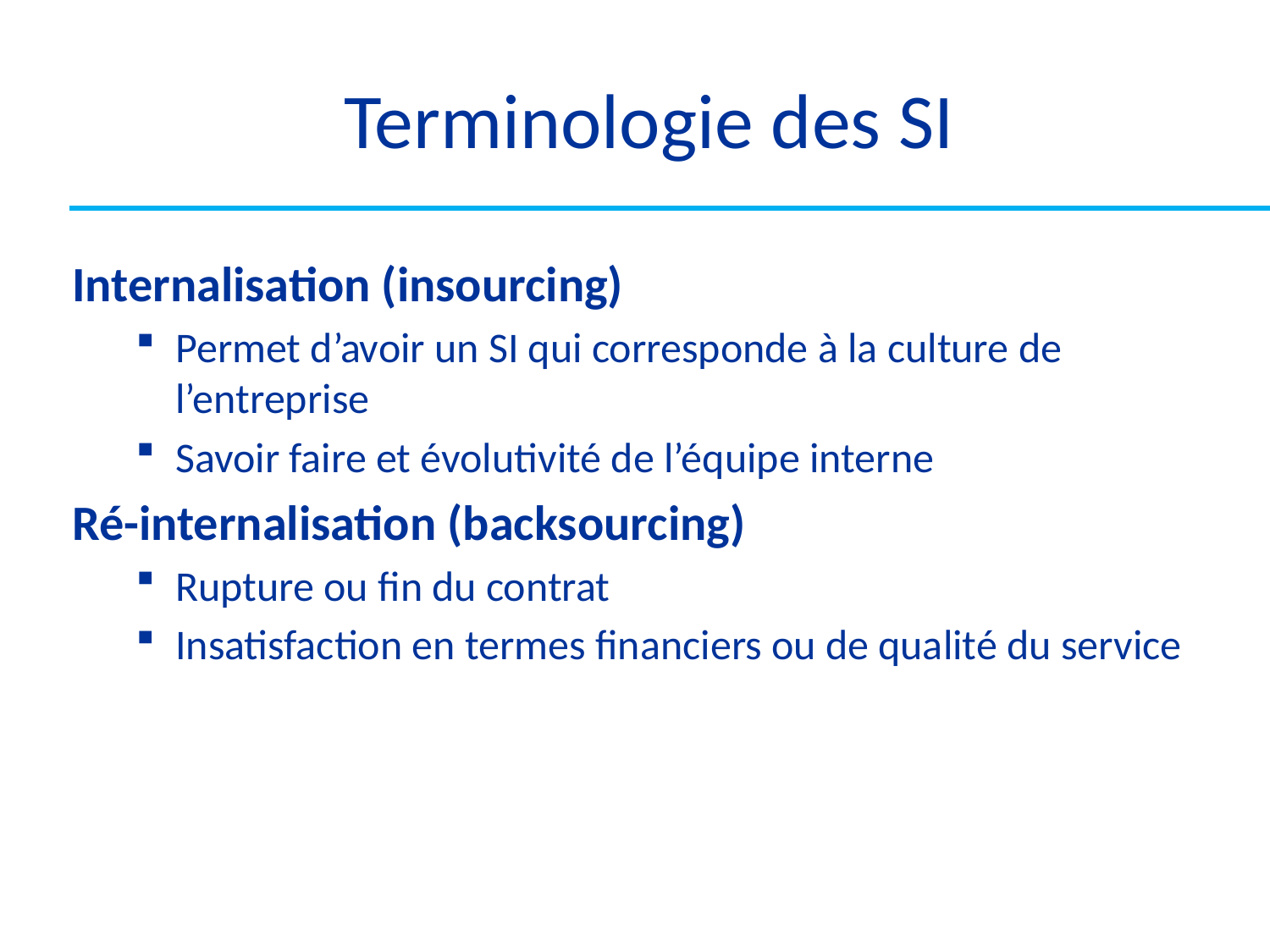

# Terminologie des SI
Internalisation (insourcing)
Permet d’avoir un SI qui corresponde à la culture de l’entreprise
Savoir faire et évolutivité de l’équipe interne
Ré-internalisation (backsourcing)
Rupture ou fin du contrat
Insatisfaction en termes financiers ou de qualité du service